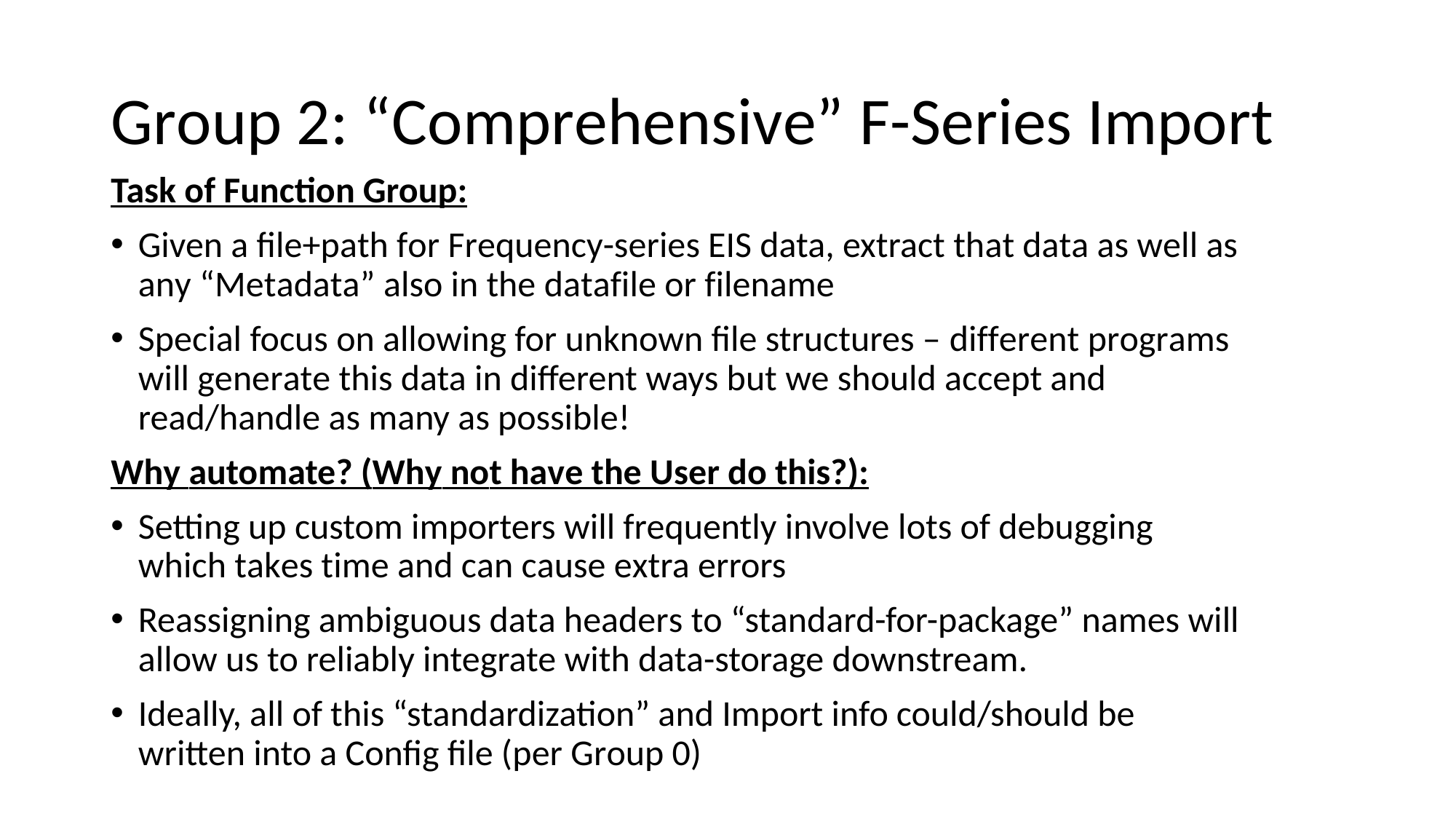

# Group 2: “Comprehensive” F-Series Import
Task of Function Group:
Given a file+path for Frequency-series EIS data, extract that data as well as any “Metadata” also in the datafile or filename
Special focus on allowing for unknown file structures – different programs will generate this data in different ways but we should accept and read/handle as many as possible!
Why automate? (Why not have the User do this?):
Setting up custom importers will frequently involve lots of debugging which takes time and can cause extra errors
Reassigning ambiguous data headers to “standard-for-package” names will allow us to reliably integrate with data-storage downstream.
Ideally, all of this “standardization” and Import info could/should be written into a Config file (per Group 0)